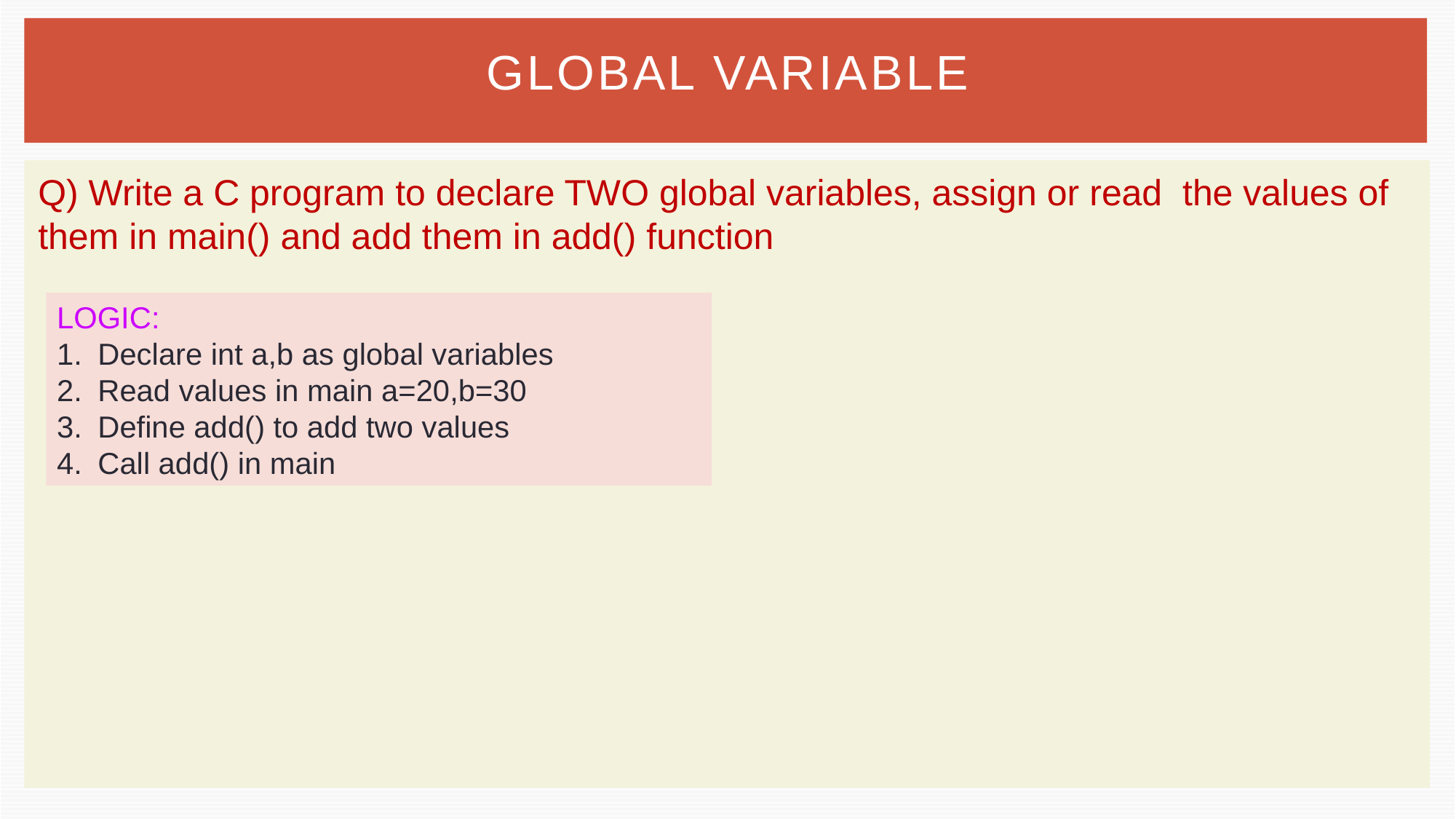

# GLOBAL variable
Q) Write a C program to declare TWO global variables, assign or read  the values of them in main() and add them in add() function
LOGIC:
Declare int a,b as global variables
Read values in main a=20,b=30
Define add() to add two values
Call add() in main